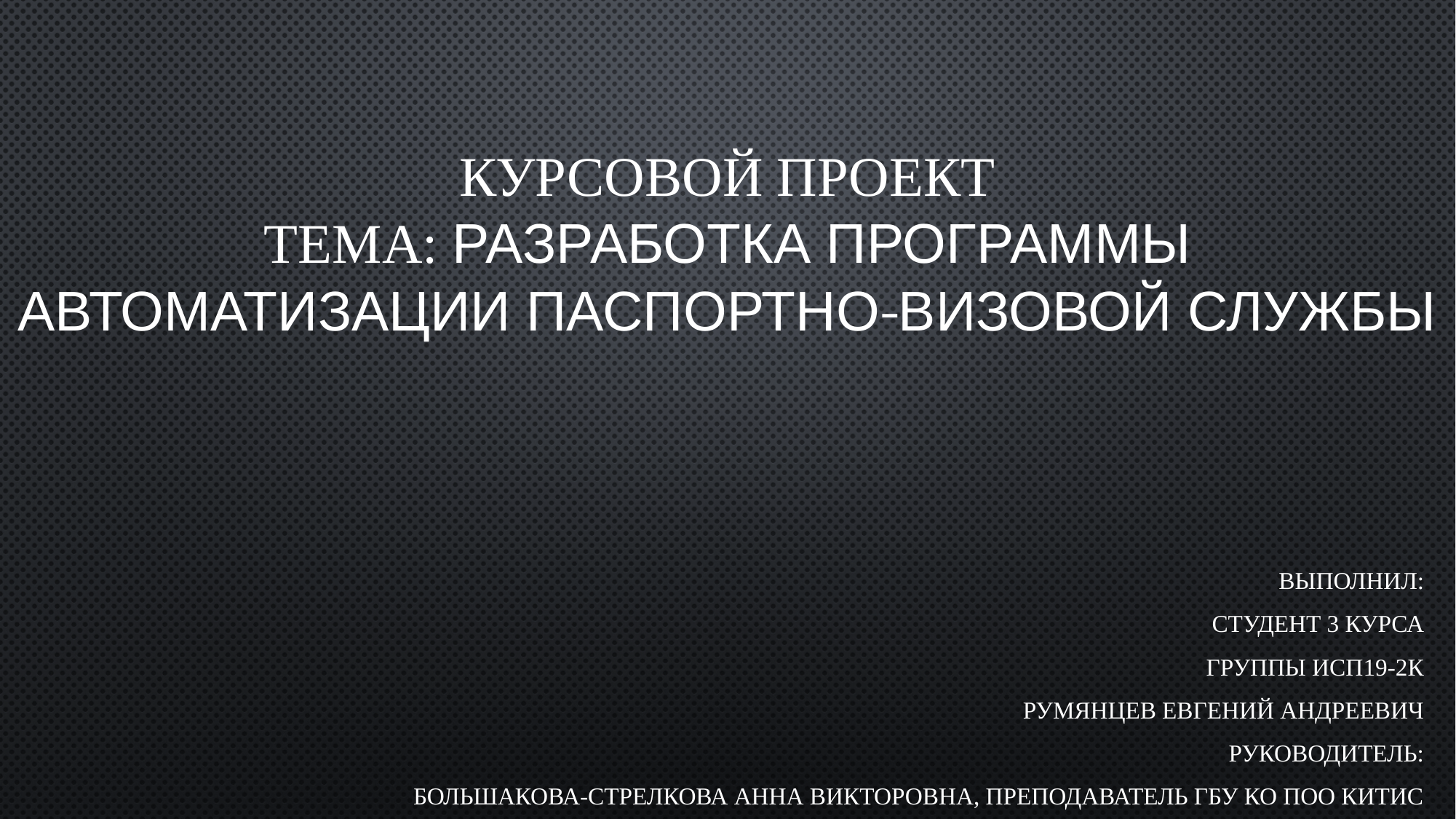

# Курсовой проект Тема: Разработка программы автоматизации паспортно-визовой службы
Выполнил:
Студент 3 курса
Группы ИСп19-2к
Румянцев Евгений Андреевич
Руководитель:
Большакова-Стрелкова Анна Викторовна, преподаватель ГБУ КО ПОО КИТиС